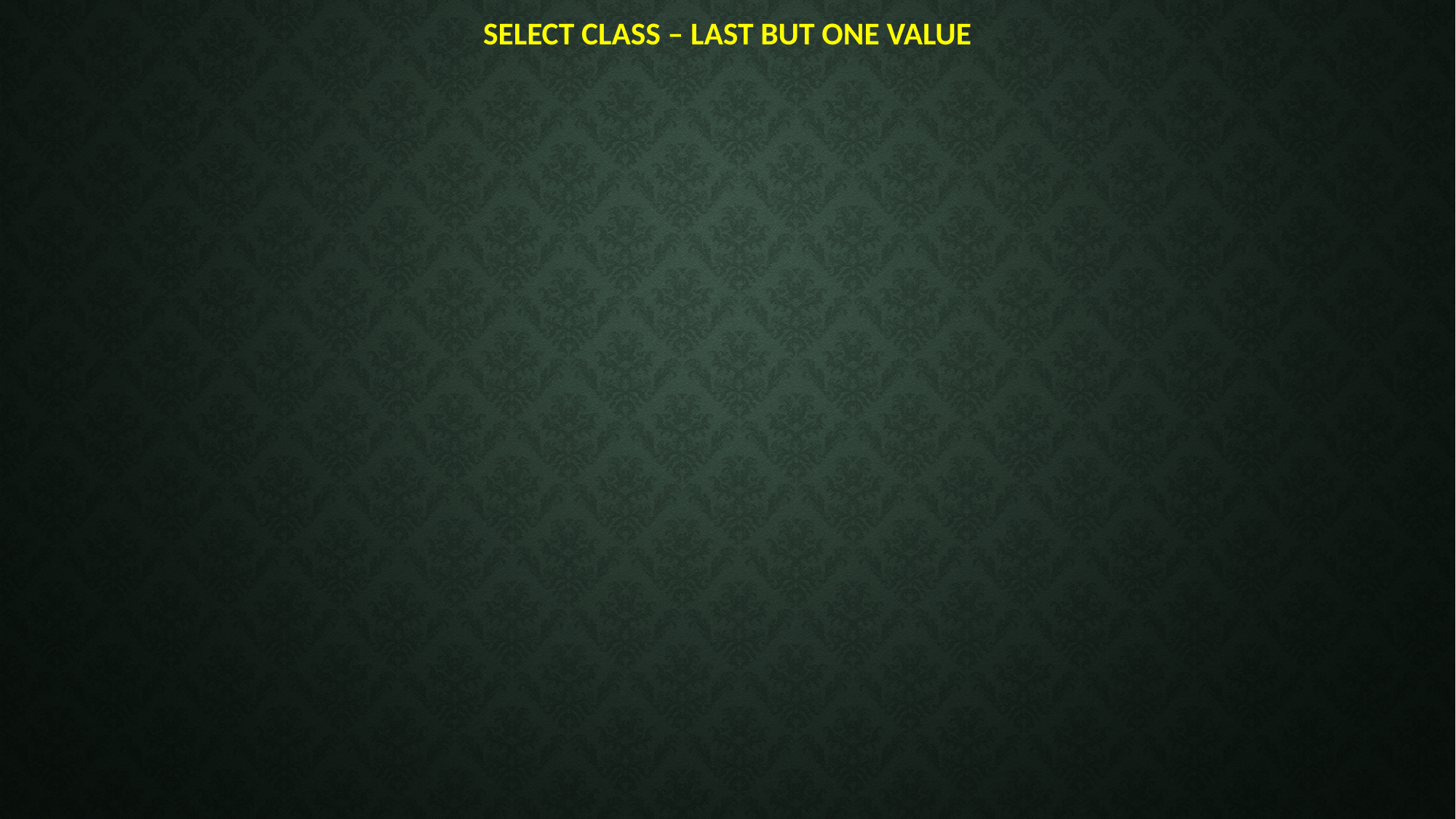

# Select Class – Last but one value